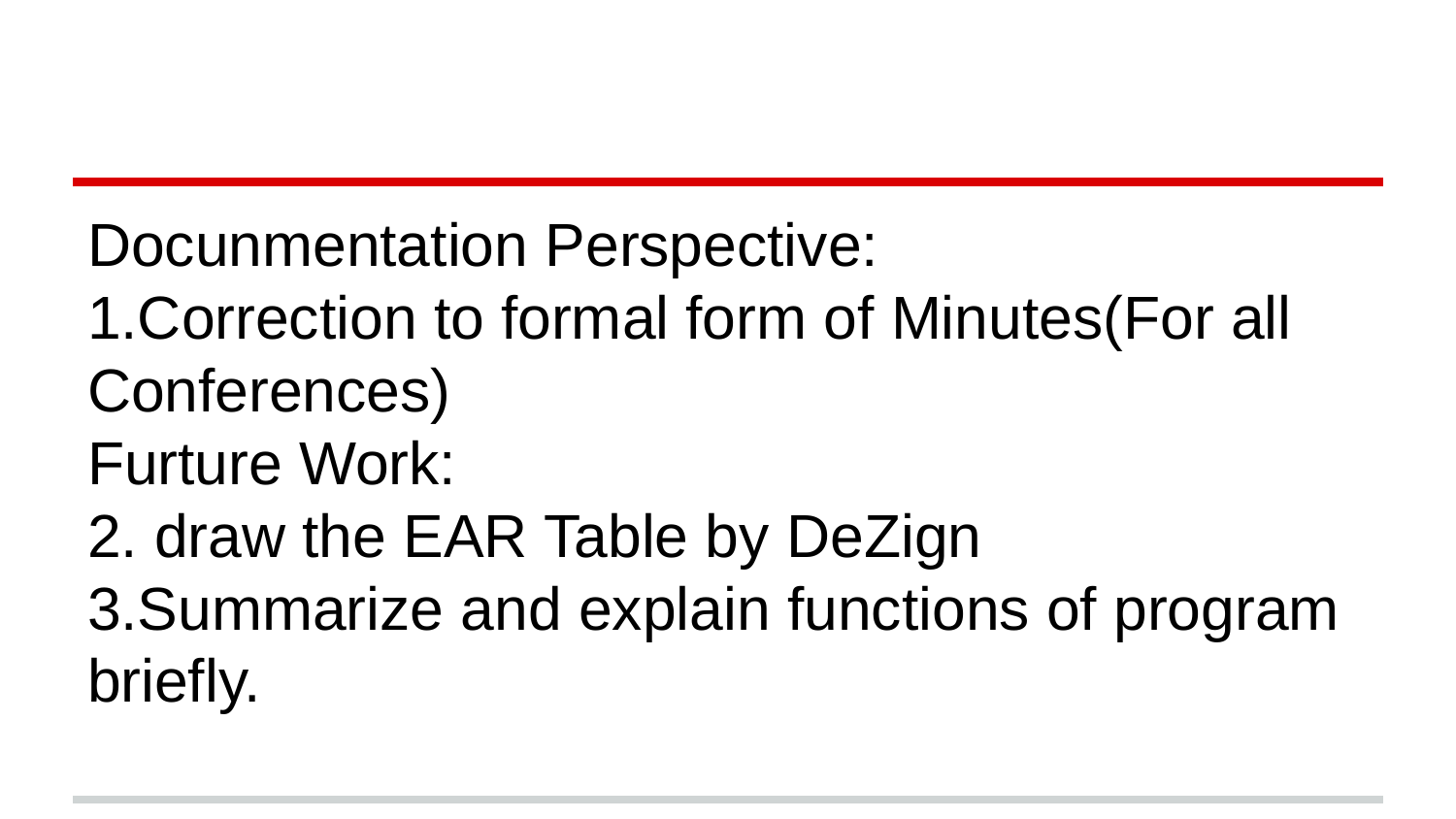

#
Docunmentation Perspective:
1.Correction to formal form of Minutes(For all Conferences)
Furture Work:
2. draw the EAR Table by DeZign
3.Summarize and explain functions of program briefly.